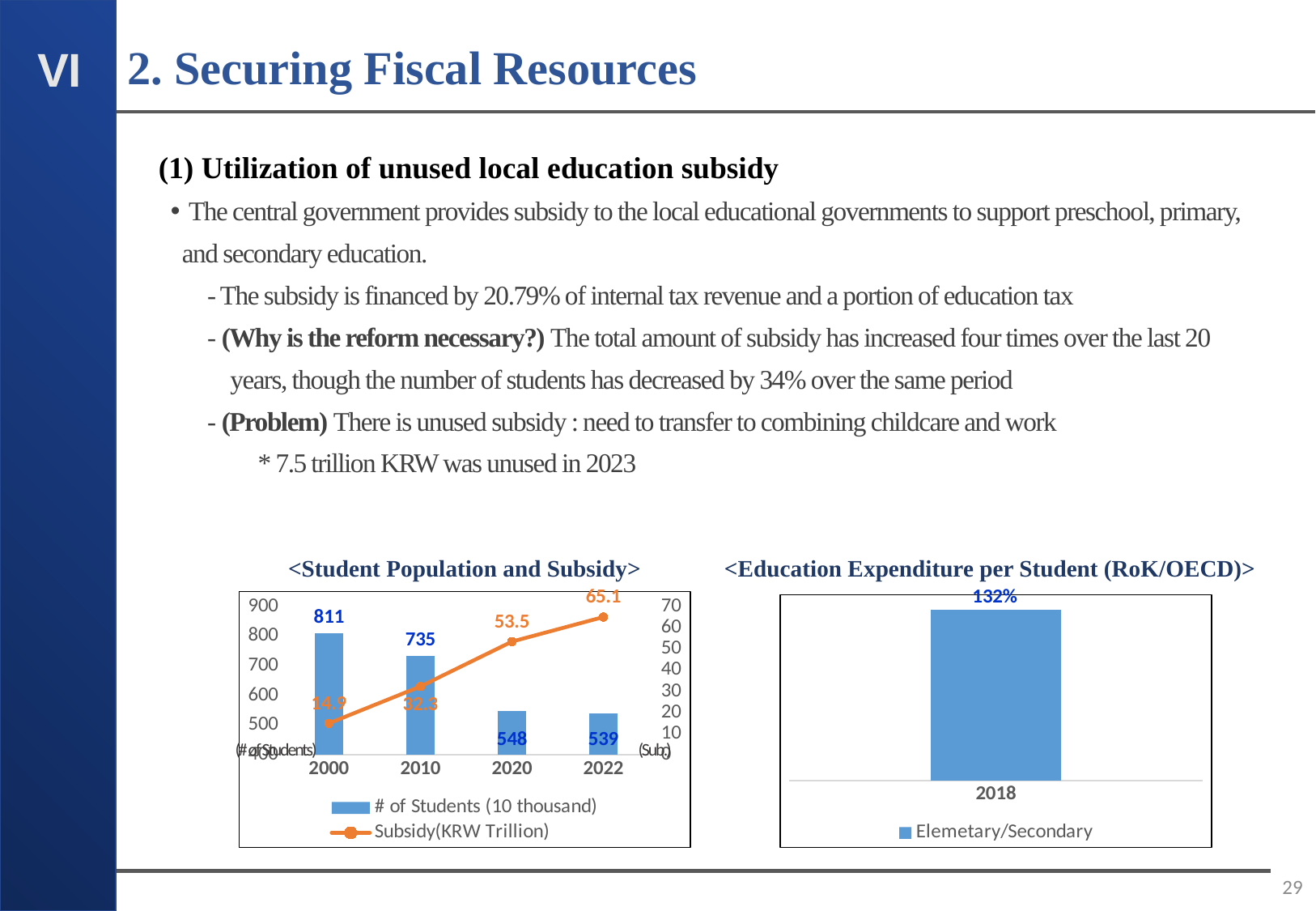

2. Securing Fiscal Resources
VI
(1) Utilization of unused local education subsidy
 The central government provides subsidy to the local educational governments to support preschool, primary, and secondary education.
- The subsidy is financed by 20.79% of internal tax revenue and a portion of education tax
- (Why is the reform necessary?) The total amount of subsidy has increased four times over the last 20 years, though the number of students has decreased by 34% over the same period
- (Problem) There is unused subsidy : need to transfer to combining childcare and work
         * 7.5 trillion KRW was unused in 2023
<Student Population and Subsidy>
<Education Expenditure per Student (RoK/OECD)>

### Chart

| Category | Elemetary/Secondary |
|---|---|
| 2018 | 1.32 |

### Chart

| Category | # of Students (10 thousand) | Subsidy(KRW Trillion) |
|---|---|---|
| 2000 | 811.0 | 14.9 |
| 2010 | 735.0 | 32.3 |
| 2020 | 548.0 | 53.5 |
| 2022 | 539.0 | 65.1 |
(# of Students)
(Sub.)
29